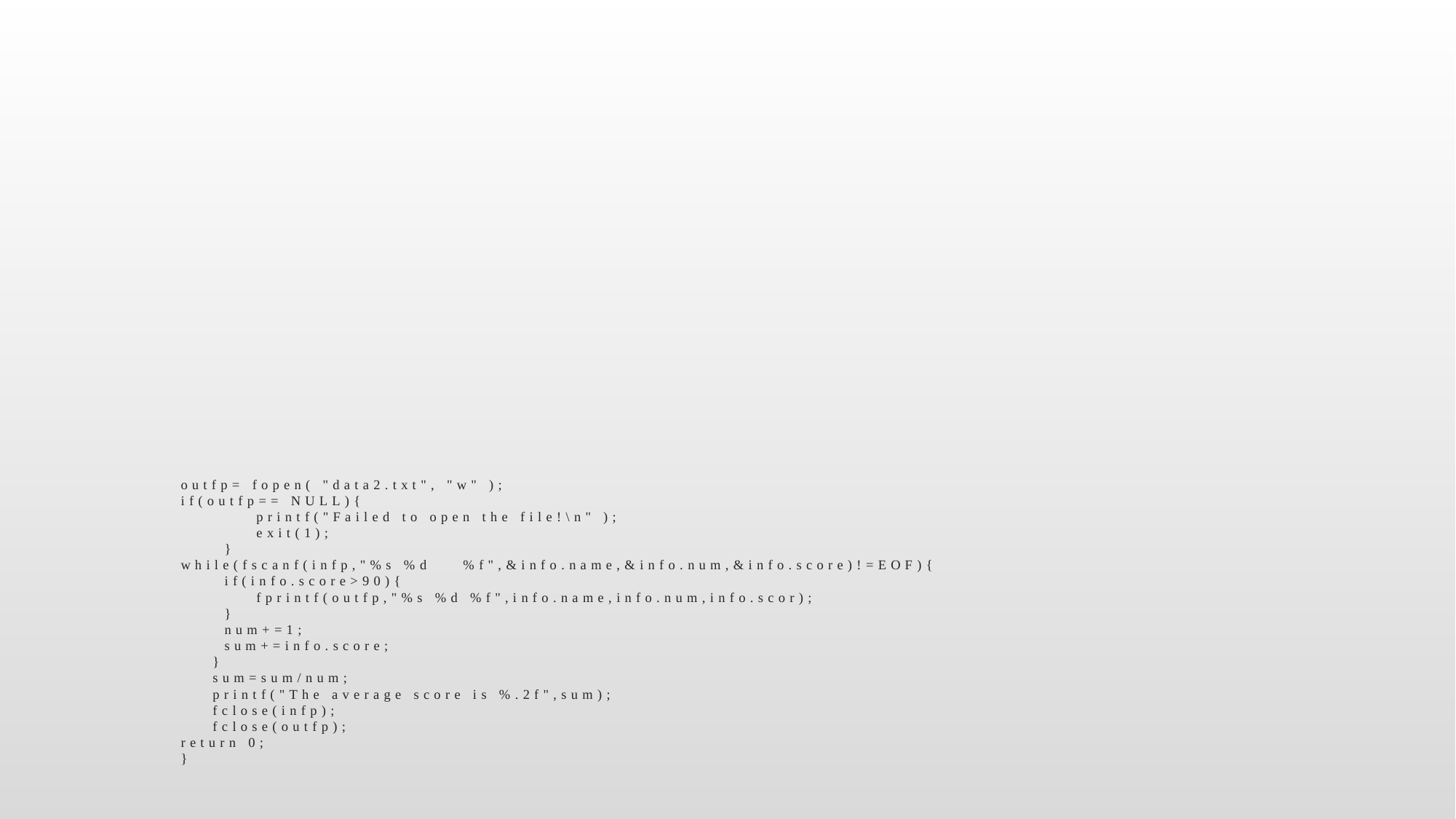

# outfp= fopen( "data2.txt", "w" ); if(outfp== NULL){ printf("Failed to open the file!\n" ); exit(1); } while(fscanf(infp,"%s %d    %f",&info.name,&info.num,&info.score)!=EOF){ if(info.score>90){ fprintf(outfp,"%s %d %f",info.name,info.num,info.scor); } num+=1; sum+=info.score; } sum=sum/num; printf("The average score is %.2f",sum); fclose(infp); fclose(outfp); return 0; }